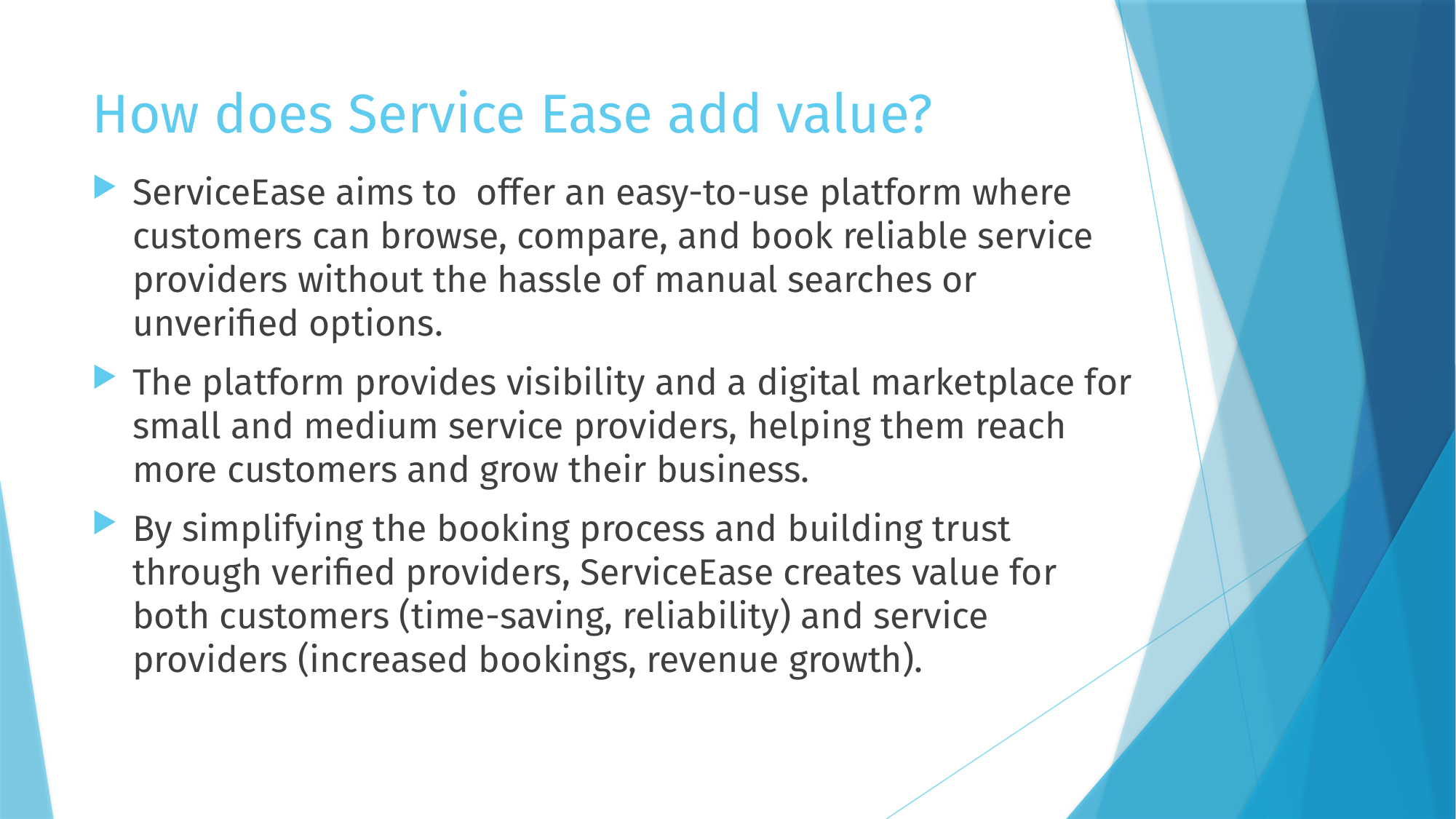

# How does Service Ease add value?
ServiceEase aims to  offer an easy-to-use platform where customers can browse, compare, and book reliable service providers without the hassle of manual searches or unverified options.
The platform provides visibility and a digital marketplace for small and medium service providers, helping them reach more customers and grow their business.
By simplifying the booking process and building trust through verified providers, ServiceEase creates value for both customers (time-saving, reliability) and service providers (increased bookings, revenue growth).